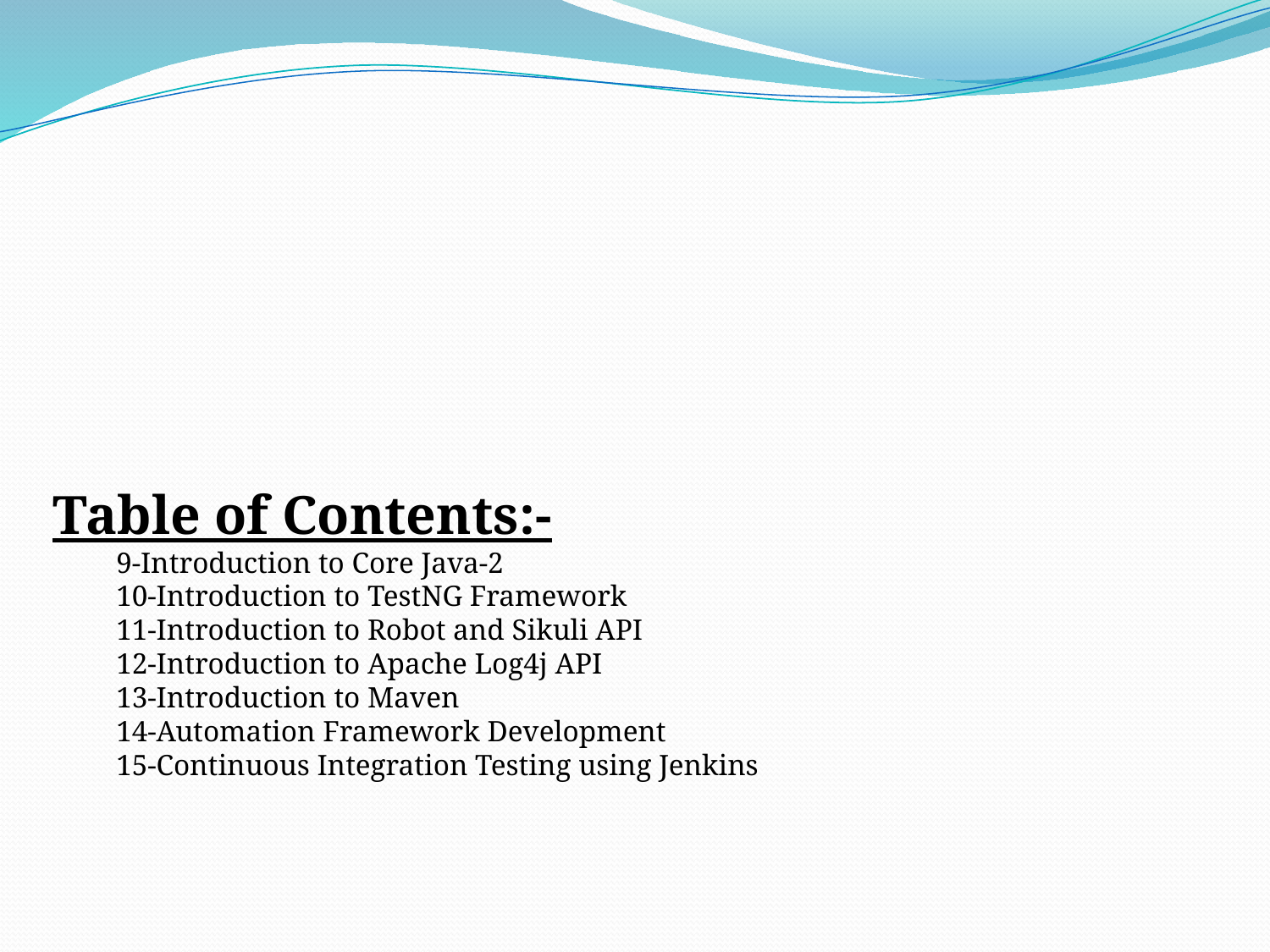

Table of Contents:-
9-Introduction to Core Java-2
10-Introduction to TestNG Framework
11-Introduction to Robot and Sikuli API
12-Introduction to Apache Log4j API
13-Introduction to Maven
14-Automation Framework Development
15-Continuous Integration Testing using Jenkins